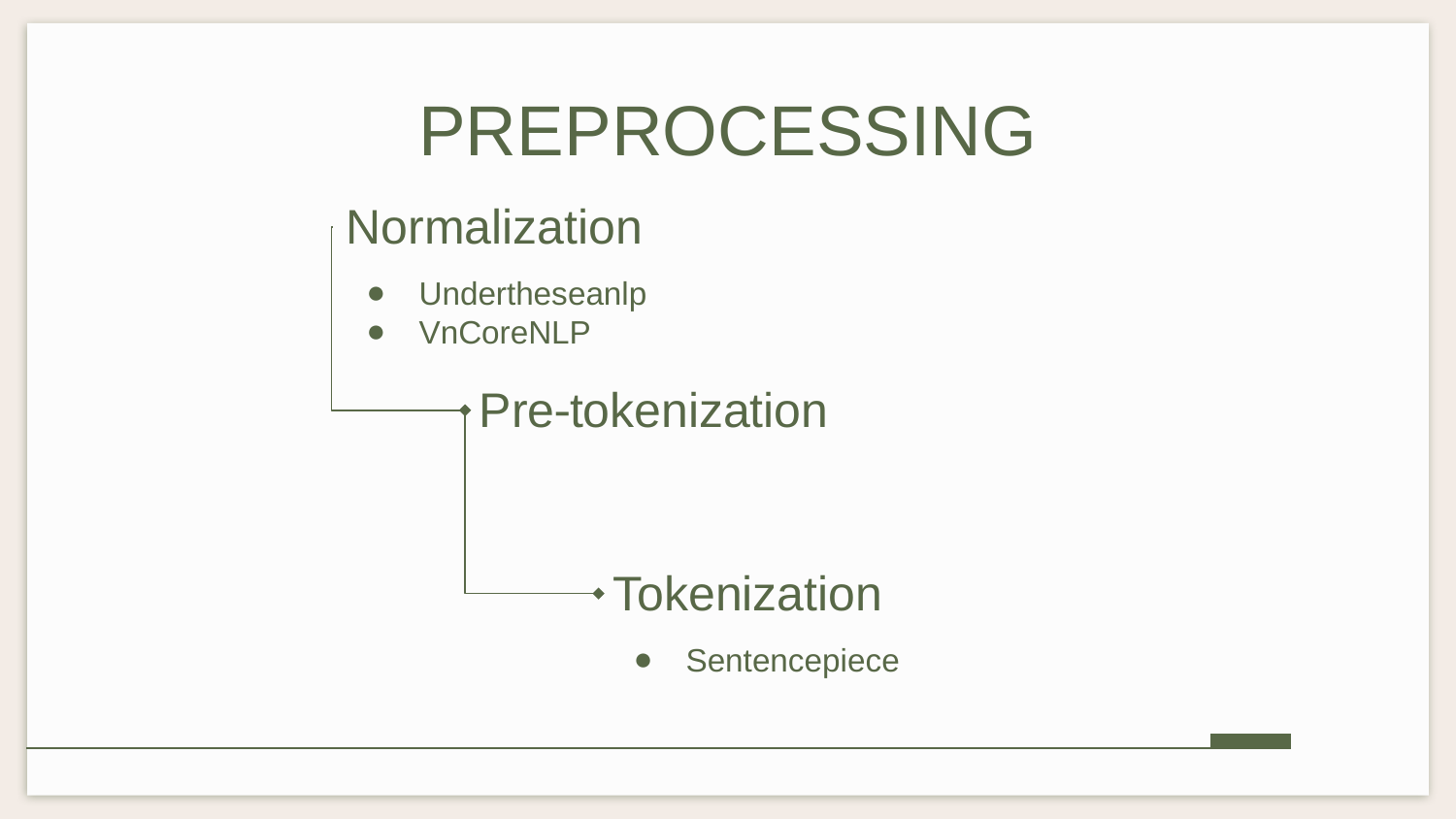

# PREPROCESSING
Normalization
Undertheseanlp
VnCoreNLP
Pre-tokenization

Tokenization
Sentencepiece